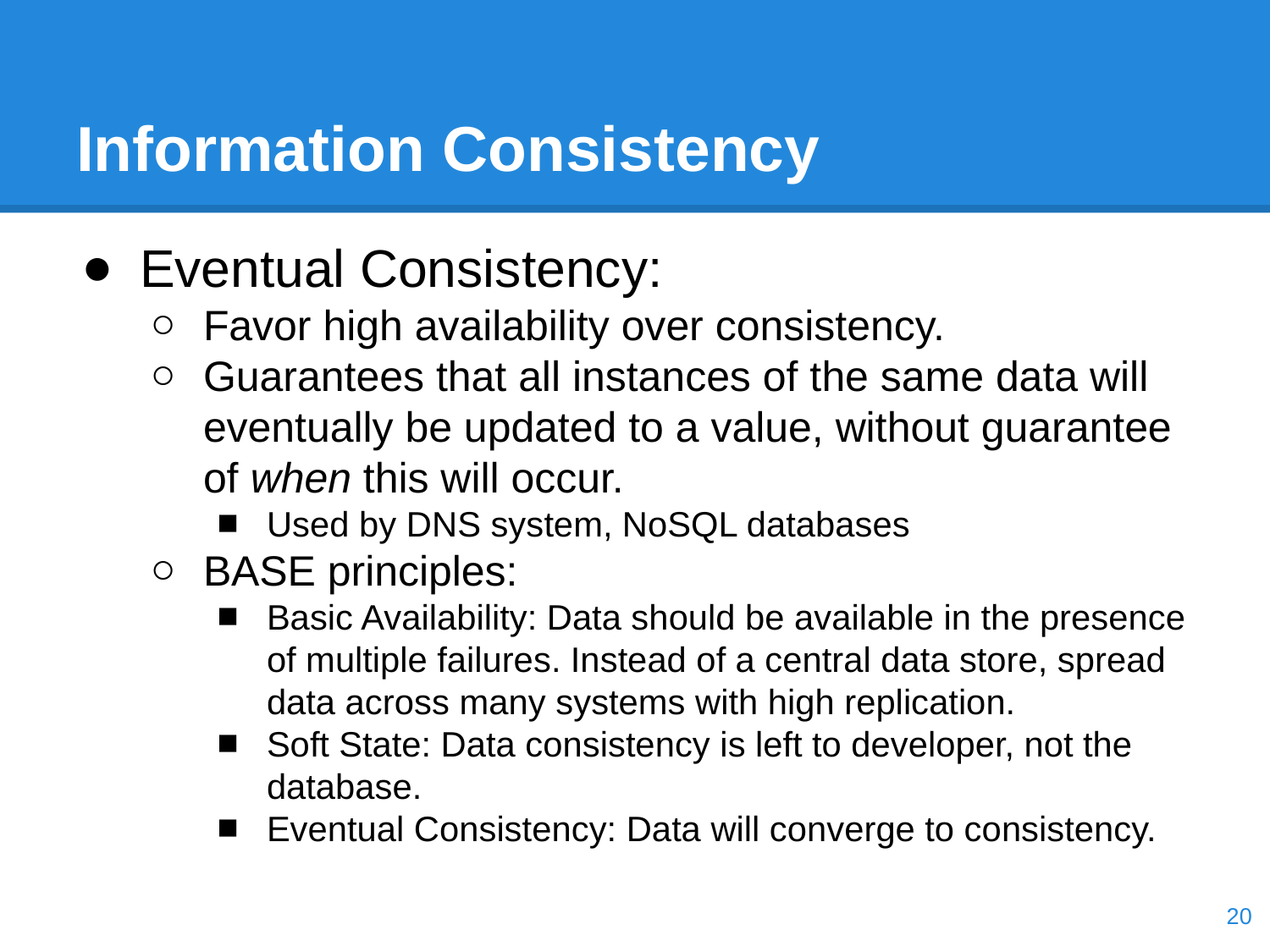

# Information Consistency
Eventual Consistency:
Favor high availability over consistency.
Guarantees that all instances of the same data will eventually be updated to a value, without guarantee of when this will occur.
Used by DNS system, NoSQL databases
BASE principles:
Basic Availability: Data should be available in the presence of multiple failures. Instead of a central data store, spread data across many systems with high replication.
Soft State: Data consistency is left to developer, not the database.
Eventual Consistency: Data will converge to consistency.
20